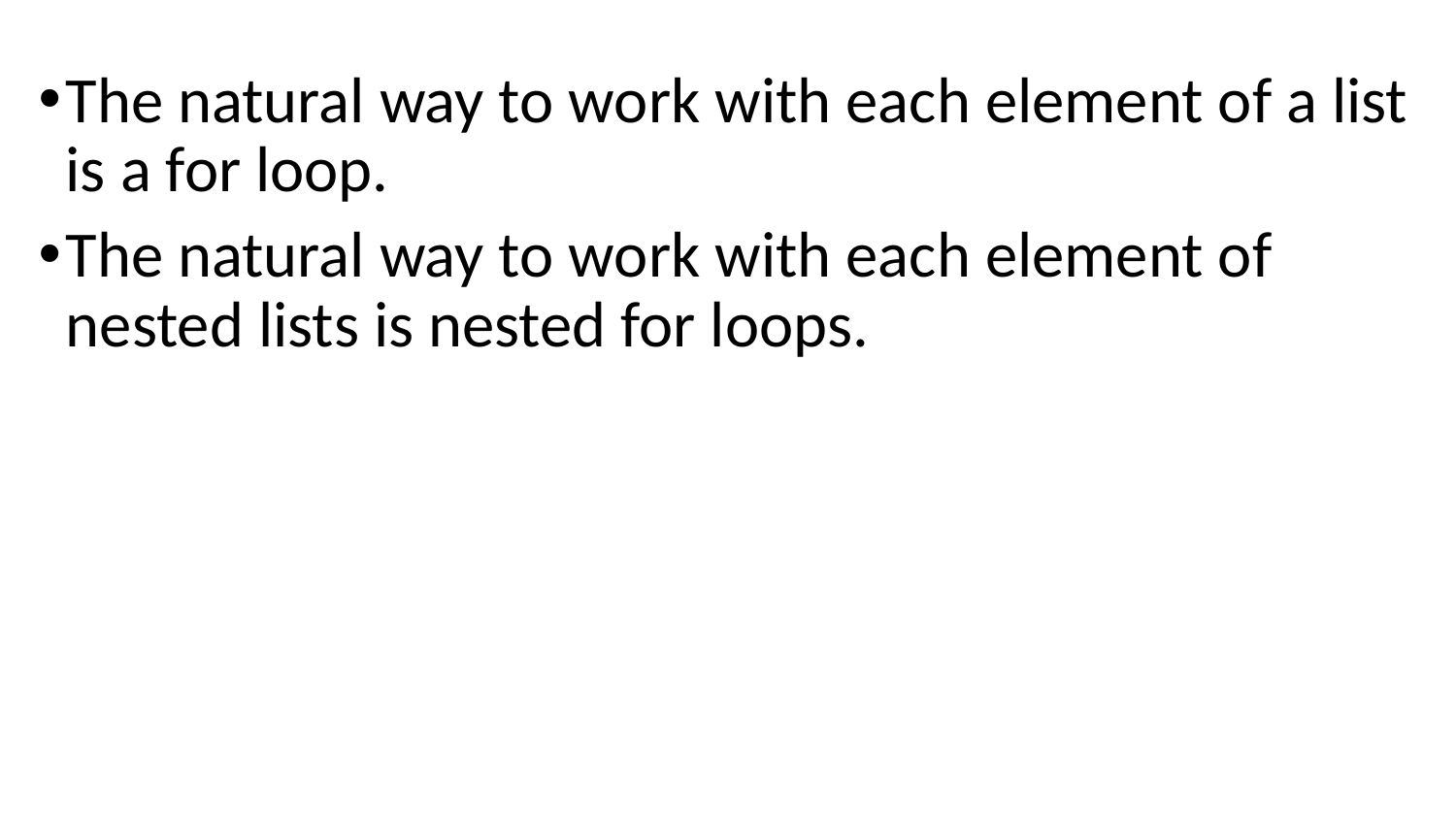

The natural way to work with each element of a list is a for loop.
The natural way to work with each element of nested lists is nested for loops.